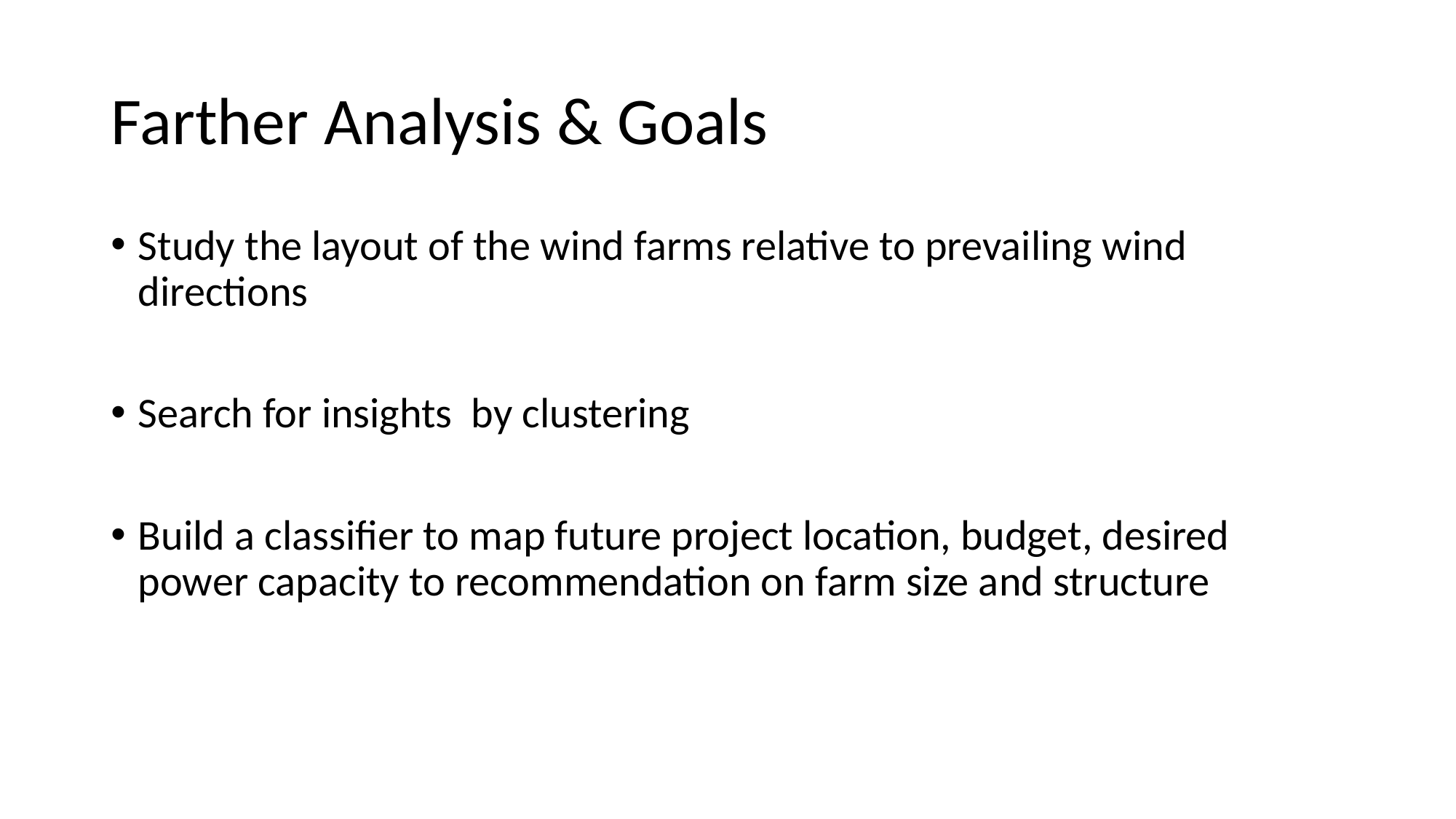

# Farther Analysis & Goals
Study the layout of the wind farms relative to prevailing wind directions

Search for insights  by clustering

Build a classifier to map future project location, budget, desired power capacity to recommendation on farm size and structure